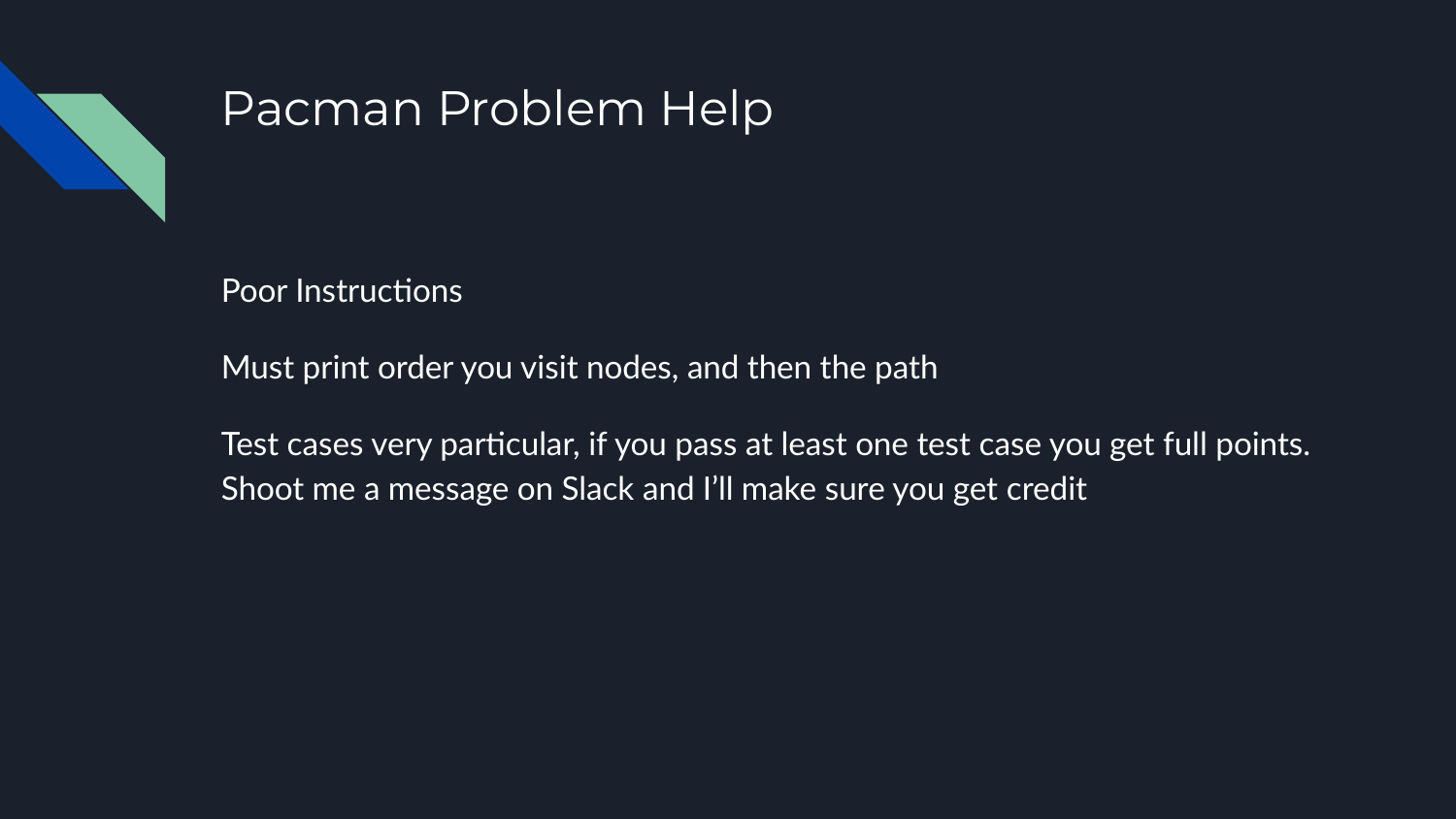

# Pacman Problem Help
Poor Instructions
Must print order you visit nodes, and then the path
Test cases very particular, if you pass at least one test case you get full points. Shoot me a message on Slack and I’ll make sure you get credit